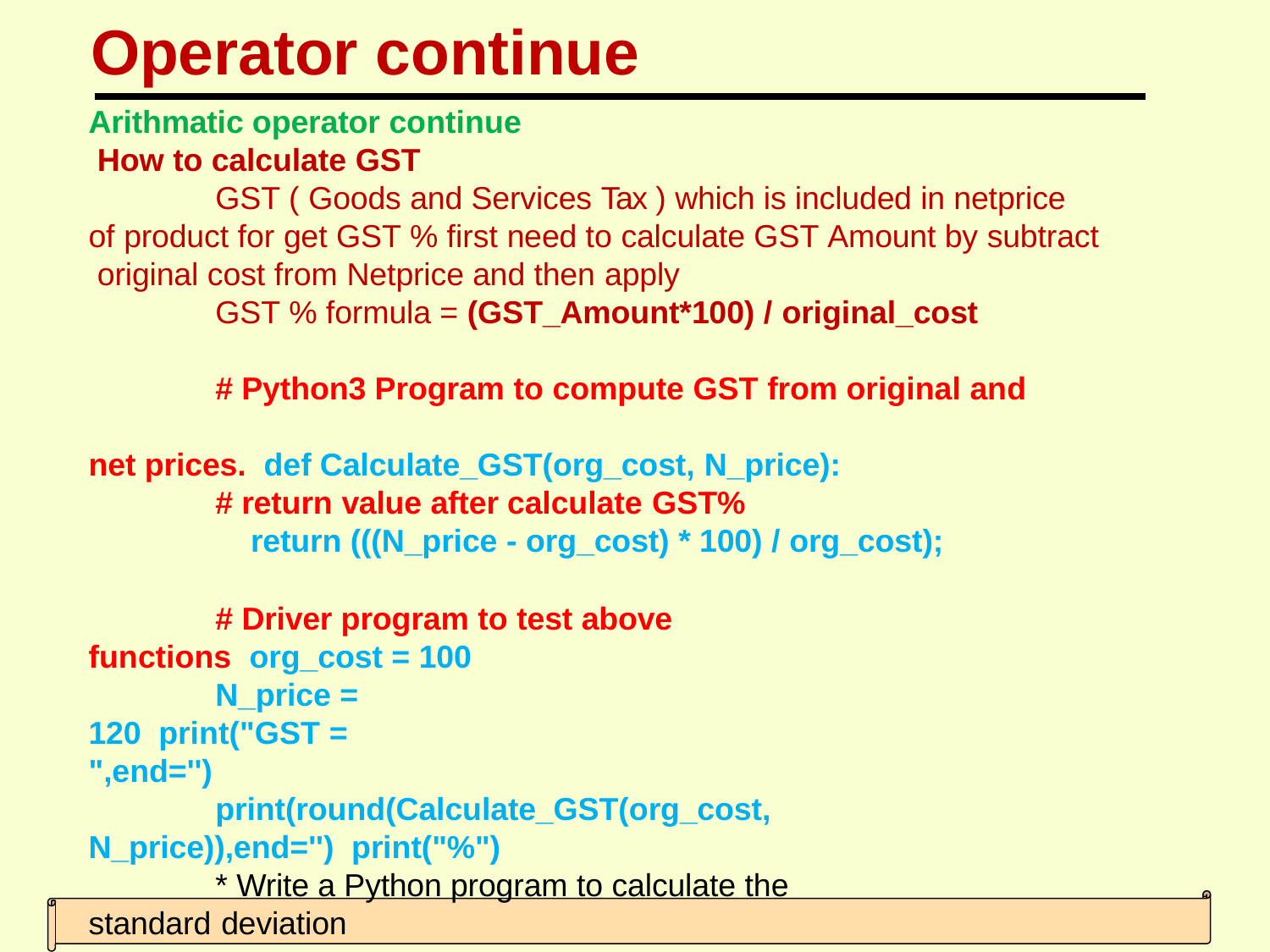

# Operator continue

Arithmatic operator continue  How to calculate GST
GST ( Goods and Services Tax ) which is included in netprice  of product for get GST % first need to calculate GST Amount by subtract  original cost from Netprice and then apply
GST % formula = (GST_Amount*100) / original_cost
# Python3 Program to compute GST from original and net prices.  def Calculate_GST(org_cost, N_price):
# return value after calculate GST%
return (((N_price - org_cost) * 100) / org_cost);

# Driver program to test above functions  org_cost = 100
N_price = 120  print("GST = ",end='')
print(round(Calculate_GST(org_cost, N_price)),end='')  print("%")
* Write a Python program to calculate the standard deviation